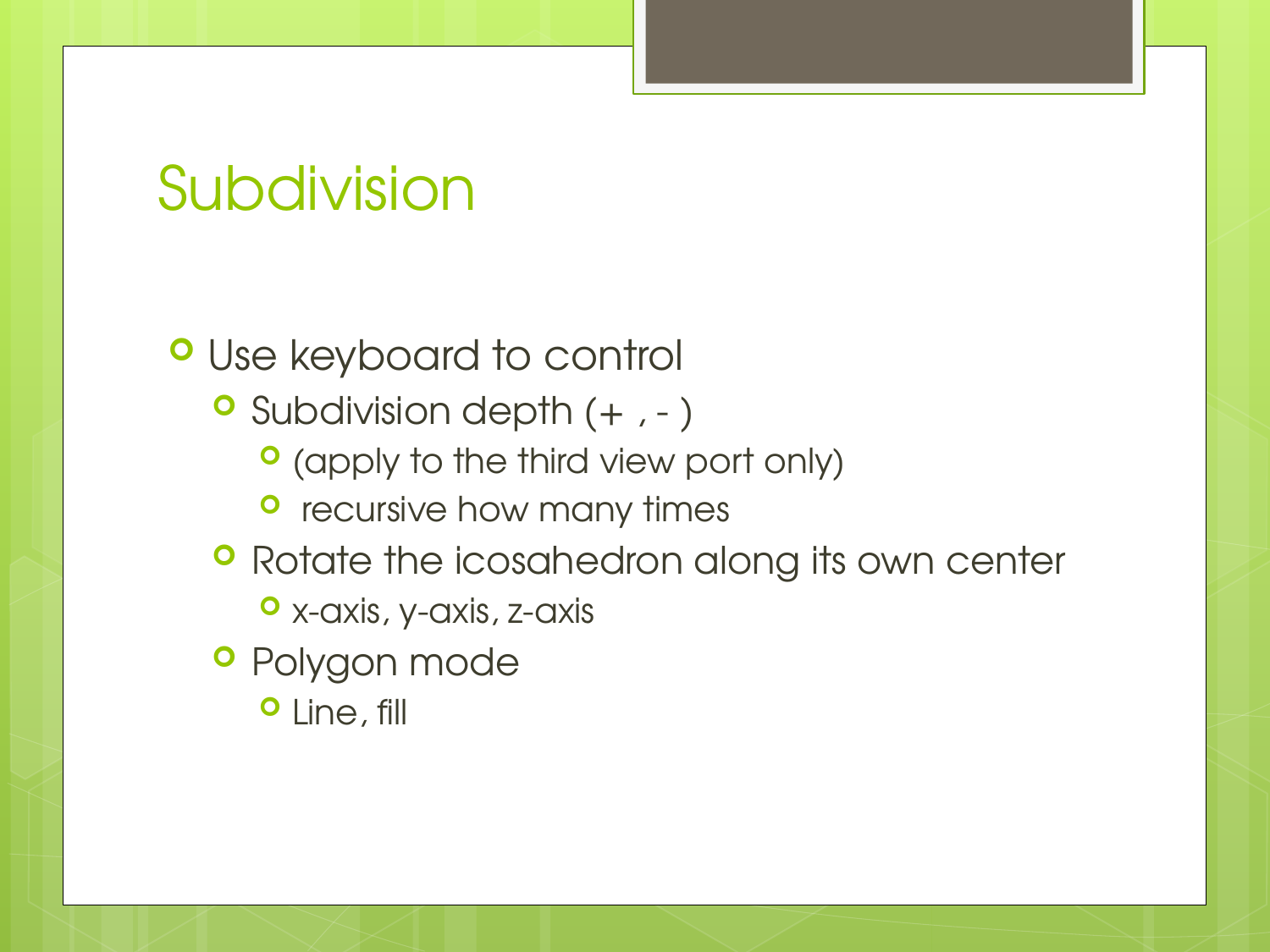

# Subdivision
Use keyboard to control
Subdivision depth (+ , - )
(apply to the third view port only)
 recursive how many times
Rotate the icosahedron along its own center
x-axis, y-axis, z-axis
Polygon mode
Line, fill